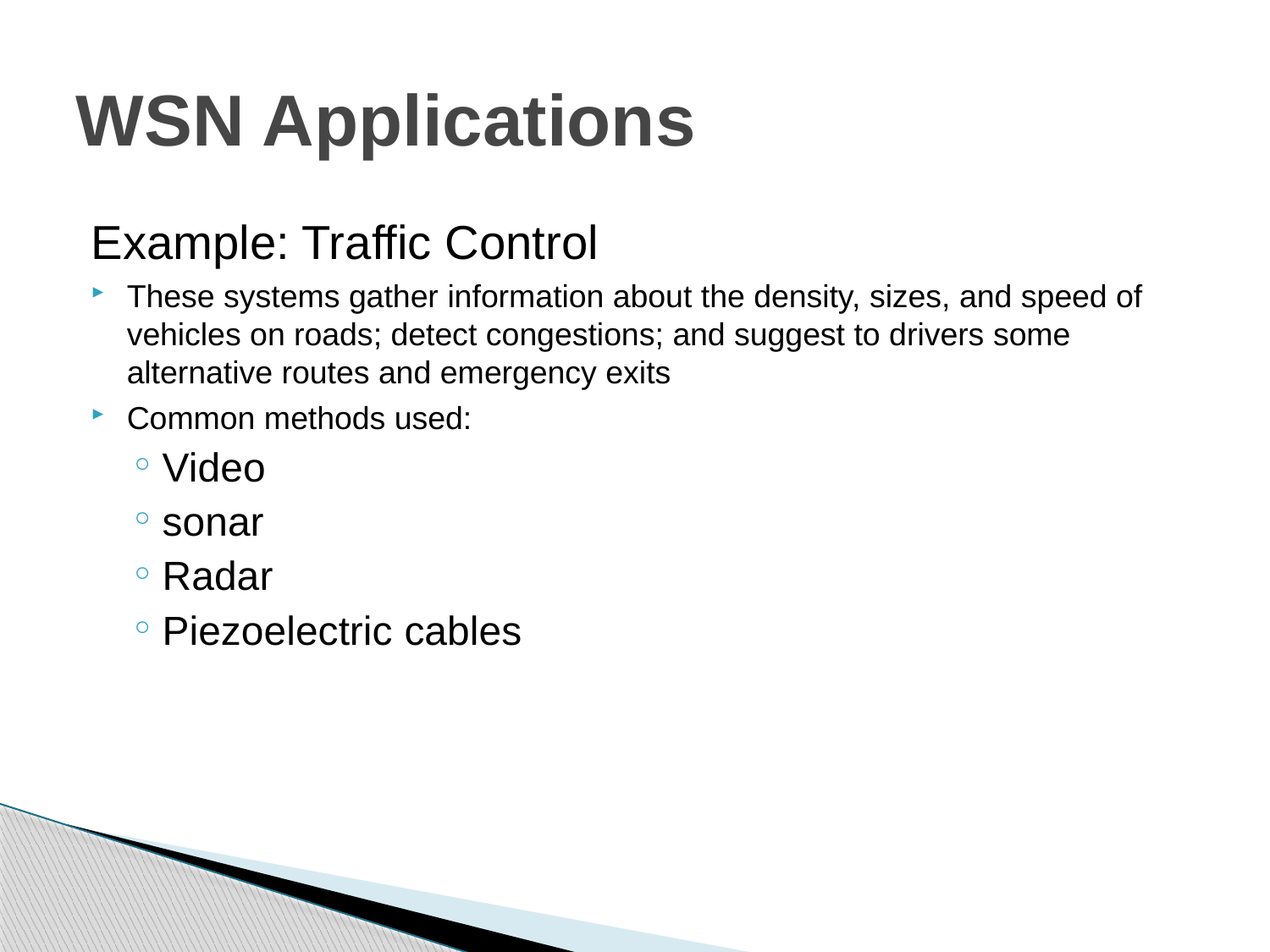

# WSN Applications
Example: Traffic Control
These systems gather information about the density, sizes, and speed of vehicles on roads; detect congestions; and suggest to drivers some alternative routes and emergency exits
Common methods used:
Video
sonar
Radar
Piezoelectric cables